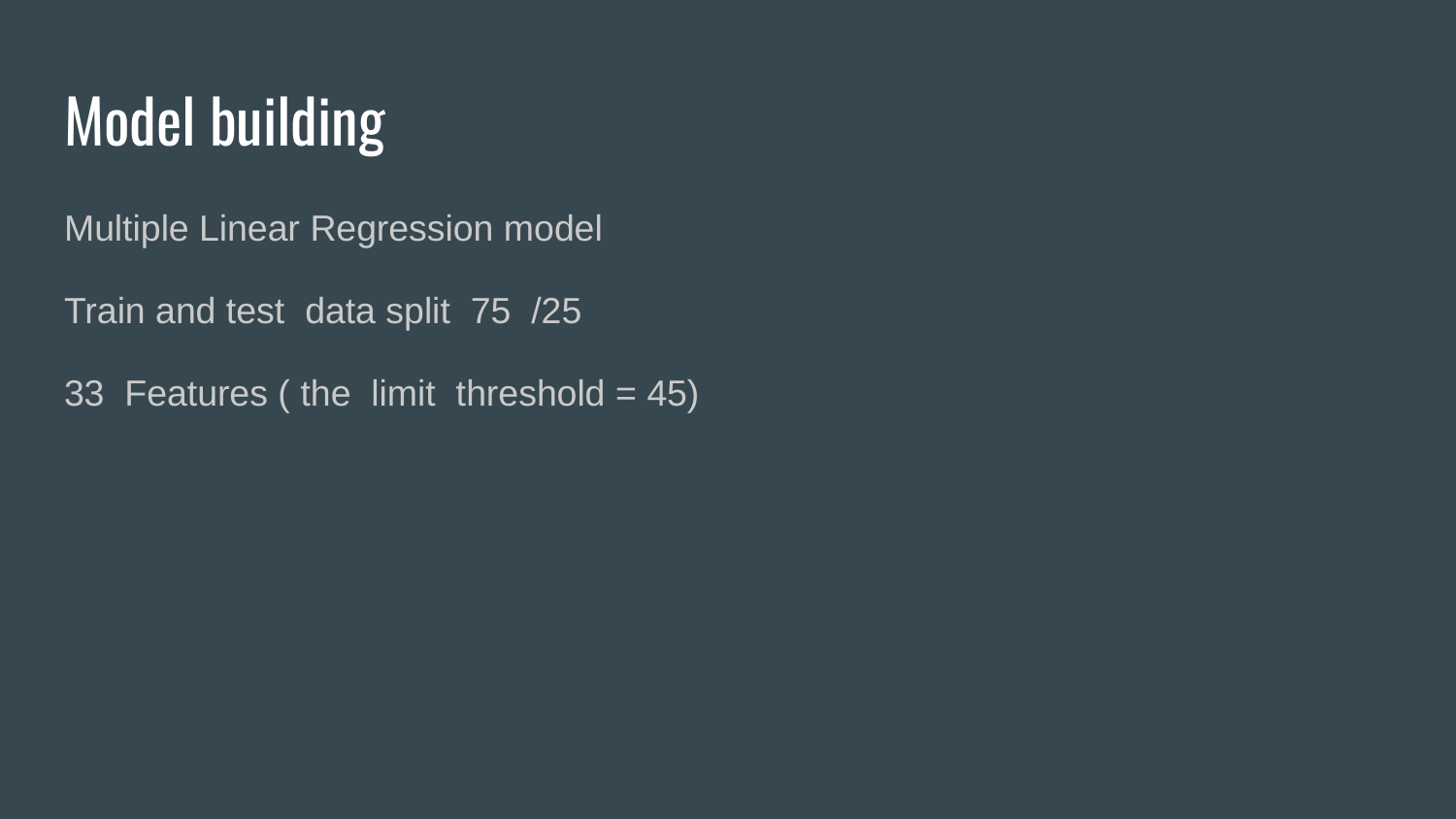

# Model building
Multiple Linear Regression model
Train and test  data split  75  /25
33  Features ( the  limit  threshold = 45)